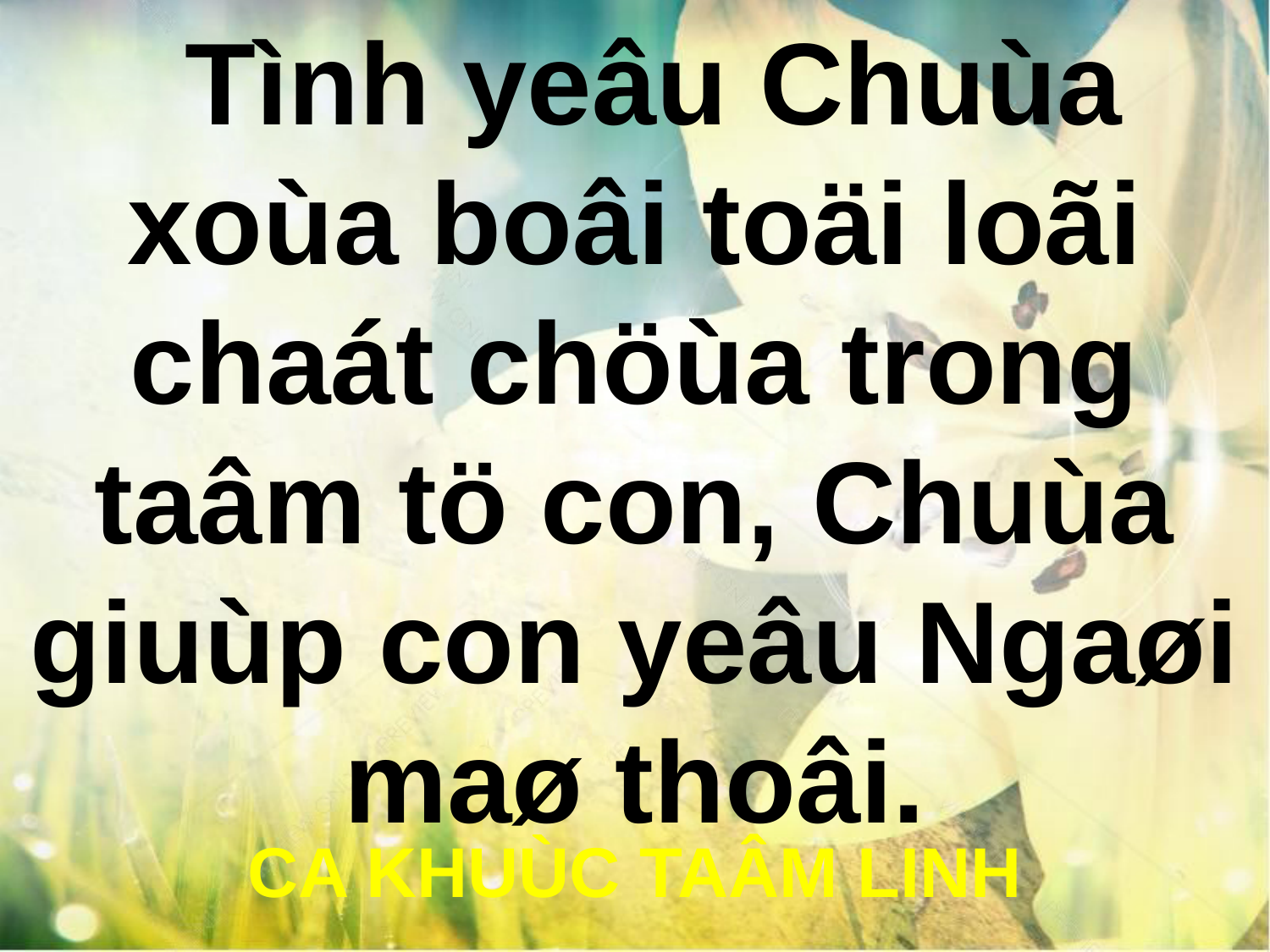

Tình yeâu Chuùa xoùa boâi toäi loãi chaát chöùa trong taâm tö con, Chuùa giuùp con yeâu Ngaøi maø thoâi.
CA KHUÙC TAÂM LINH